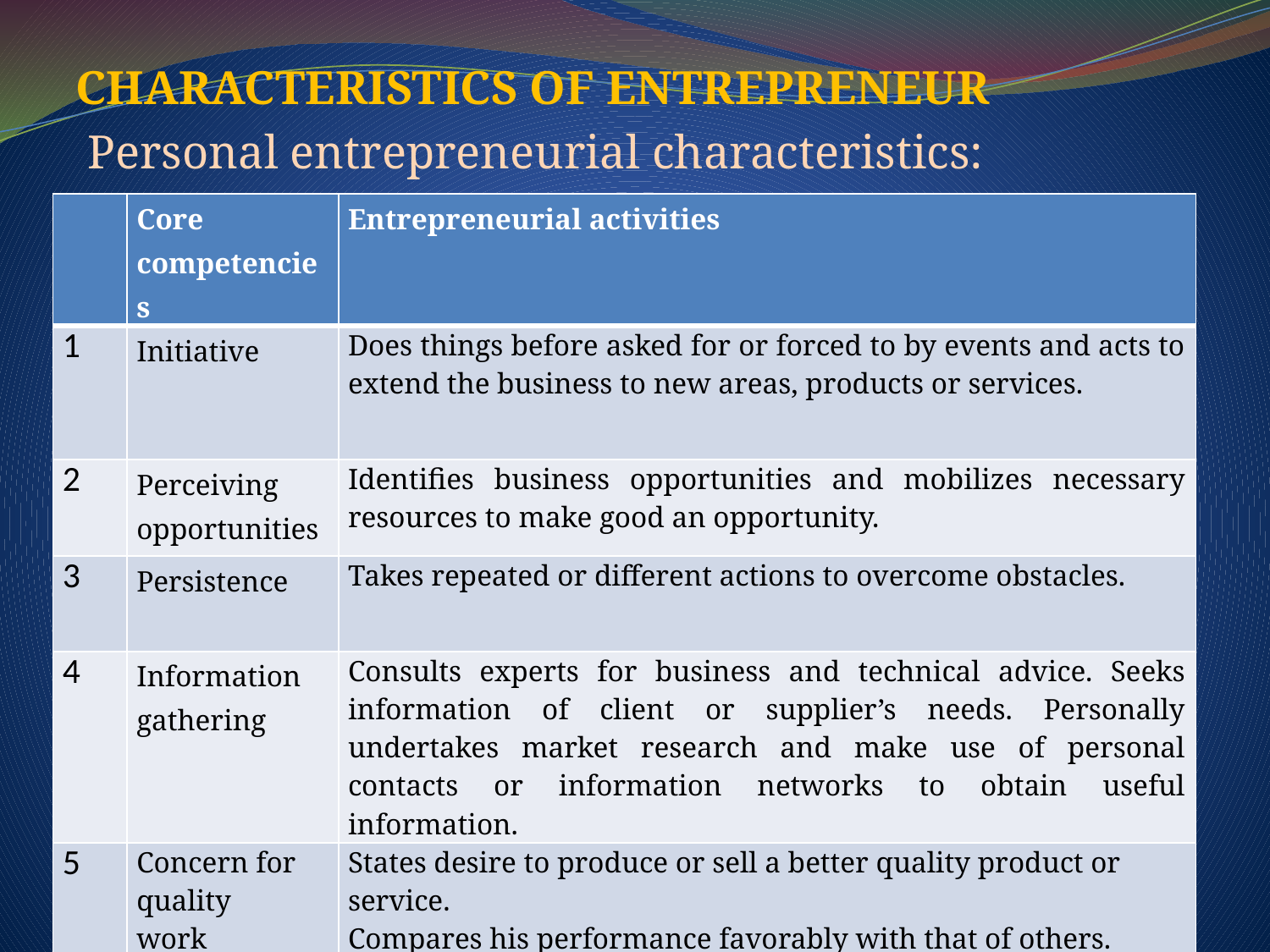

CHARACTERISTICS OF ENTREPRENEUR
 Personal entrepreneurial characteristics:

|  | Core competencies | Entrepreneurial activities |
| --- | --- | --- |
| 1 | Initiative | Does things before asked for or forced to by events and acts to extend the business to new areas, products or services. |
| 2 | Perceiving opportunities | Identifies business opportunities and mobilizes necessary resources to make good an opportunity. |
| 3 | Persistence | Takes repeated or different actions to overcome obstacles. |
| 4 | Information gathering | Consults experts for business and technical advice. Seeks information of client or supplier’s needs. Personally undertakes market research and make use of personal contacts or information networks to obtain useful information. |
| 5 | Concern for quality work | States desire to produce or sell a better quality product or service. Compares his performance favorably with that of others. |